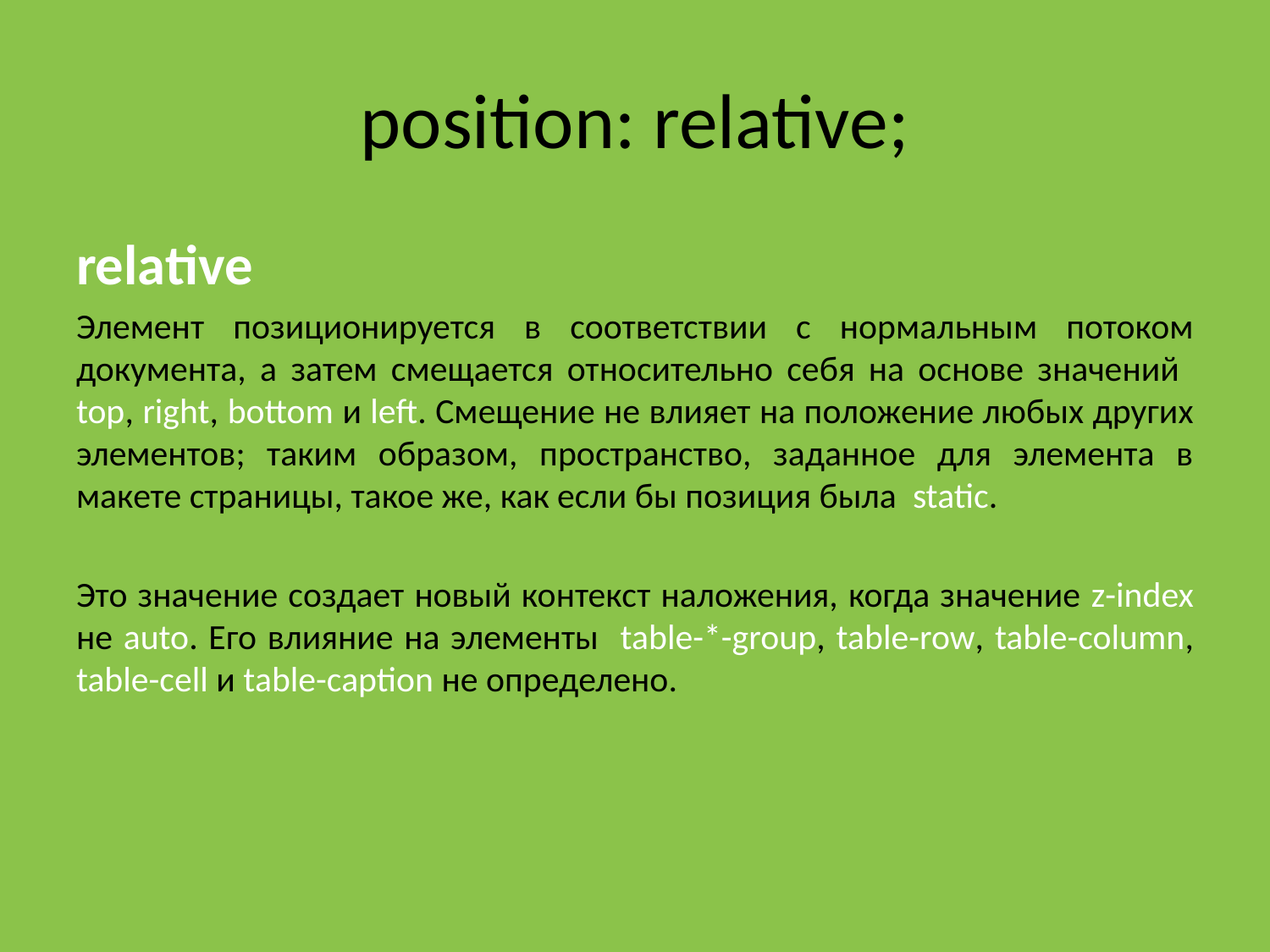

# position: relative;
relative
Элемент позиционируется в соответствии с нормальным потоком документа, а затем смещается относительно себя на основе значений  top, right, bottom и left. Смещение не влияет на положение любых других элементов; таким образом, пространство, заданное для элемента в макете страницы, такое же, как если бы позиция была  static.

Это значение создает новый контекст наложения, когда значение z-index не auto. Его влияние на элементы  table-*-group, table-row, table-column, table-cell и table-caption не определено.